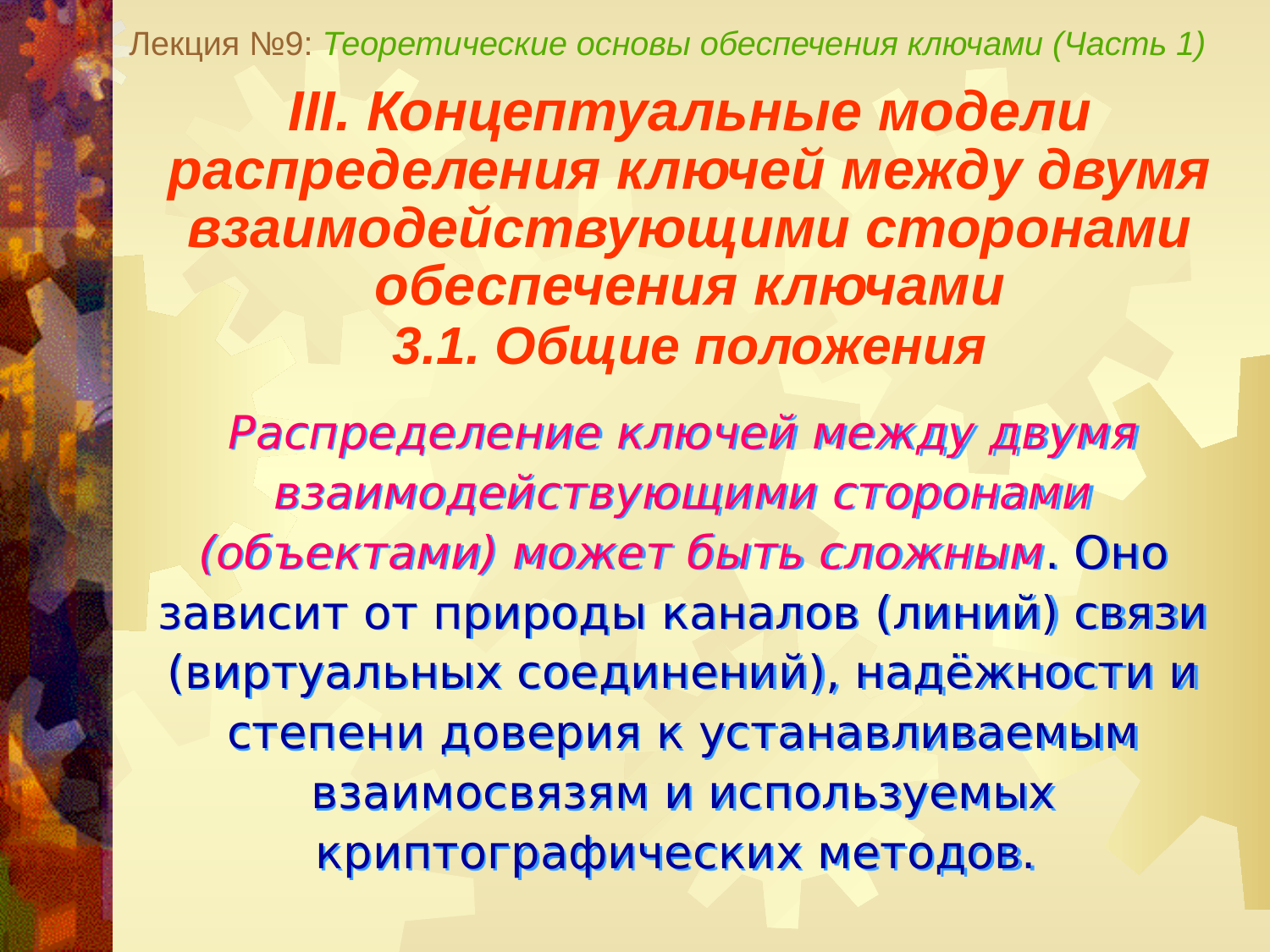

Лекция №9: Теоретические основы обеспечения ключами (Часть 1)
III. Концептуальные модели распределения ключей между двумя взаимодействующими сторонами
обеспечения ключами
3.1. Общие положения
Распределение ключей между двумя взаимодействующими сторонами (объектами) может быть сложным. Оно зависит от природы каналов (линий) связи (виртуальных соединений), надёжности и степени доверия к устанавливаемым взаимосвязям и используемых криптографических методов.